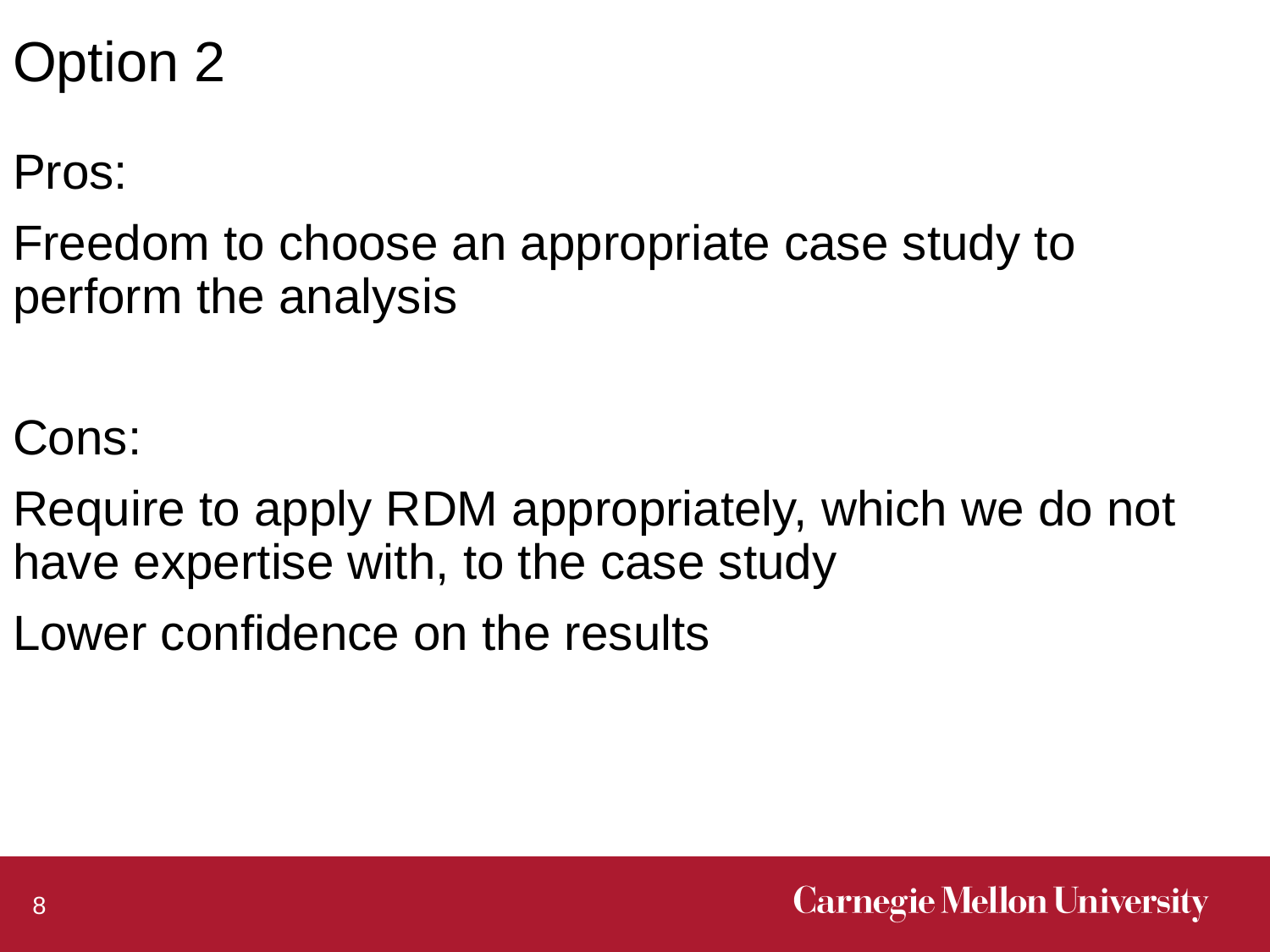

# Option 2
Pros:
Freedom to choose an appropriate case study to perform the analysis

Cons:
Require to apply RDM appropriately, which we do not have expertise with, to the case study
Lower confidence on the results

8